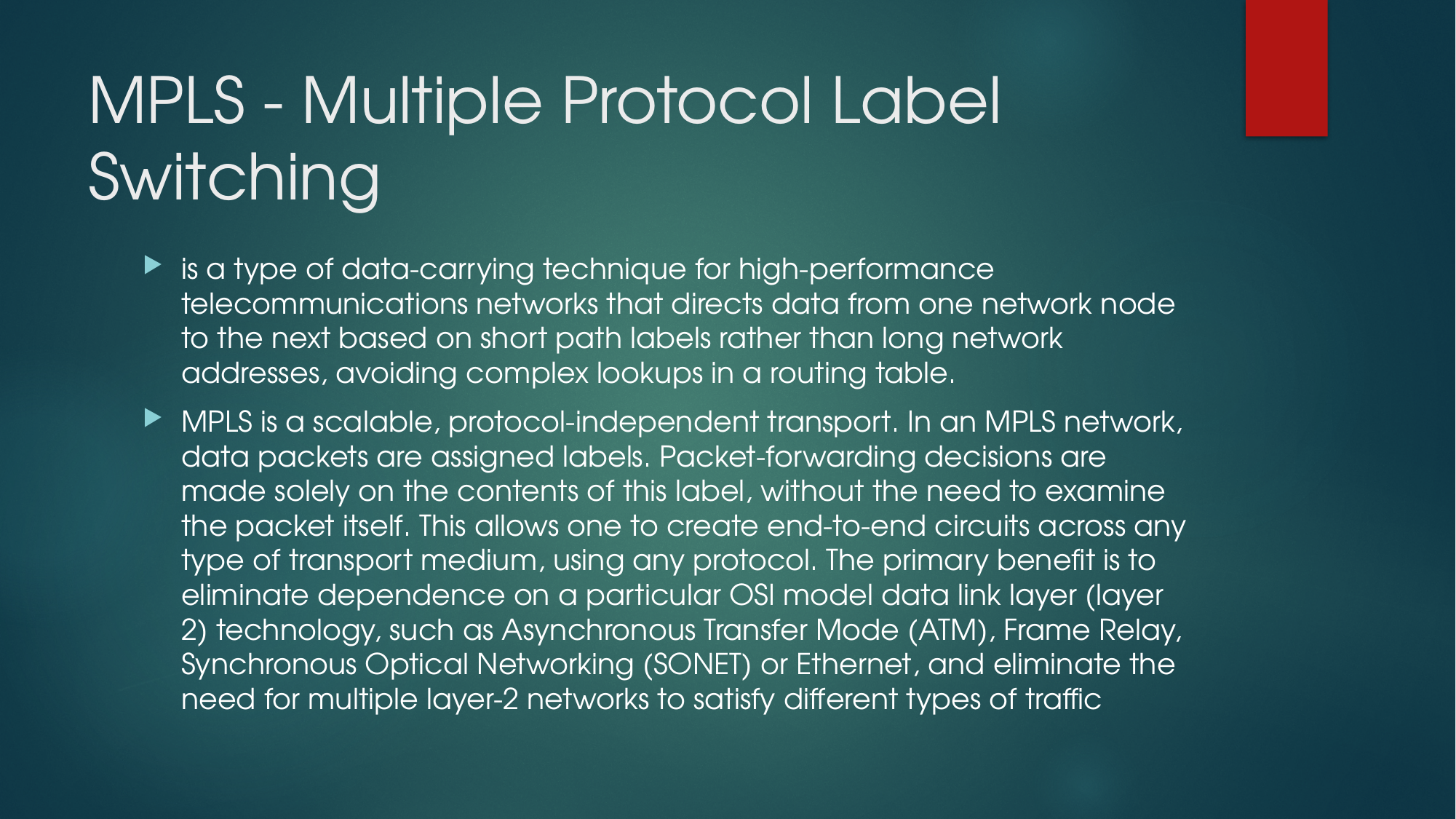

# MPLS - Multiple Protocol Label Switching
is a type of data-carrying technique for high-performance telecommunications networks that directs data from one network node to the next based on short path labels rather than long network addresses, avoiding complex lookups in a routing table.
MPLS is a scalable, protocol-independent transport. In an MPLS network, data packets are assigned labels. Packet-forwarding decisions are made solely on the contents of this label, without the need to examine the packet itself. This allows one to create end-to-end circuits across any type of transport medium, using any protocol. The primary benefit is to eliminate dependence on a particular OSI model data link layer (layer 2) technology, such as Asynchronous Transfer Mode (ATM), Frame Relay, Synchronous Optical Networking (SONET) or Ethernet, and eliminate the need for multiple layer-2 networks to satisfy different types of traffic